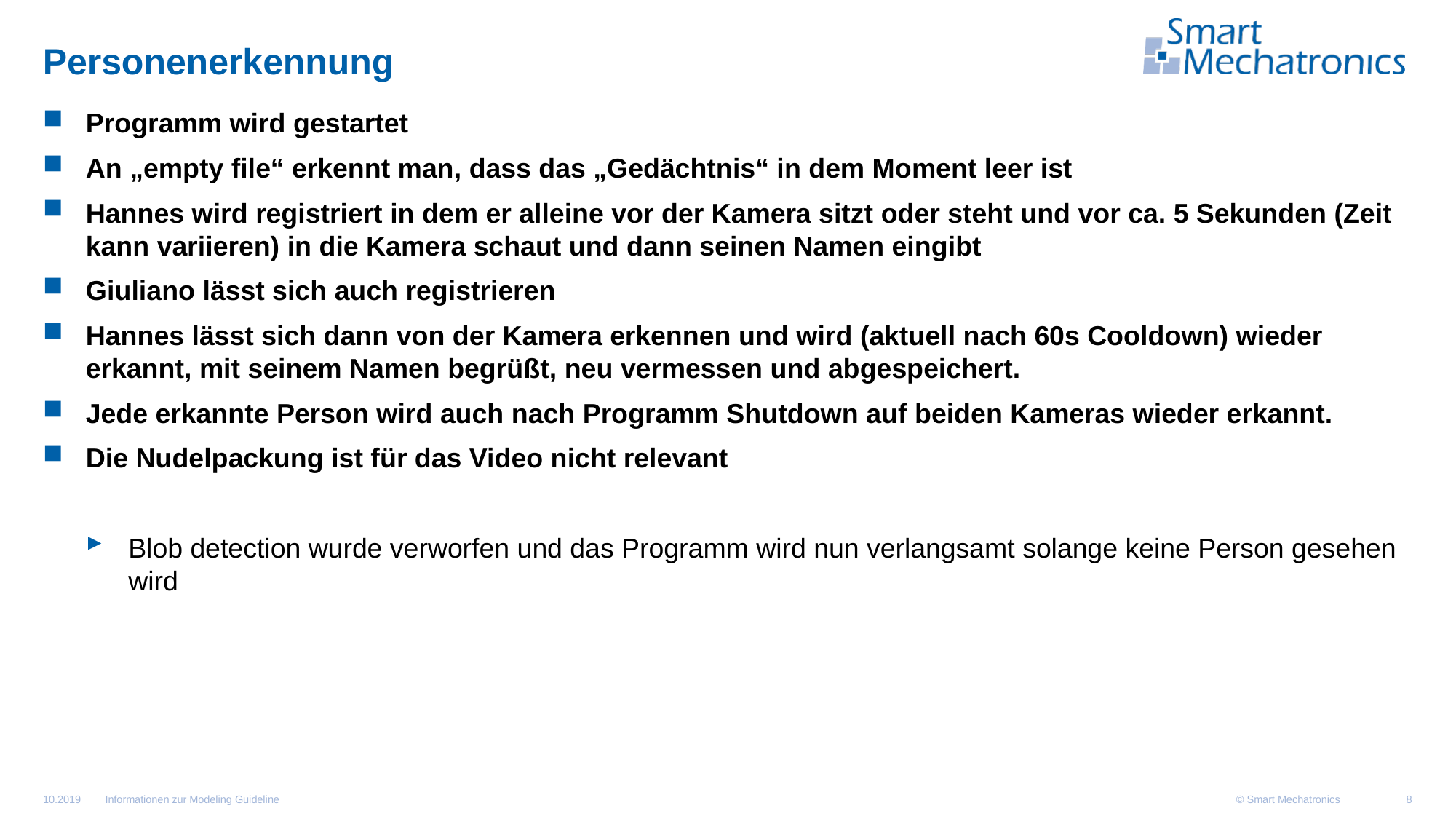

# Personenerkennung
Programm wird gestartet
An „empty file“ erkennt man, dass das „Gedächtnis“ in dem Moment leer ist
Hannes wird registriert in dem er alleine vor der Kamera sitzt oder steht und vor ca. 5 Sekunden (Zeit kann variieren) in die Kamera schaut und dann seinen Namen eingibt
Giuliano lässt sich auch registrieren
Hannes lässt sich dann von der Kamera erkennen und wird (aktuell nach 60s Cooldown) wieder erkannt, mit seinem Namen begrüßt, neu vermessen und abgespeichert.
Jede erkannte Person wird auch nach Programm Shutdown auf beiden Kameras wieder erkannt.
Die Nudelpackung ist für das Video nicht relevant

Blob detection wurde verworfen und das Programm wird nun verlangsamt solange keine Person gesehen wird

Informationen zur Modeling Guideline
10.2019
8